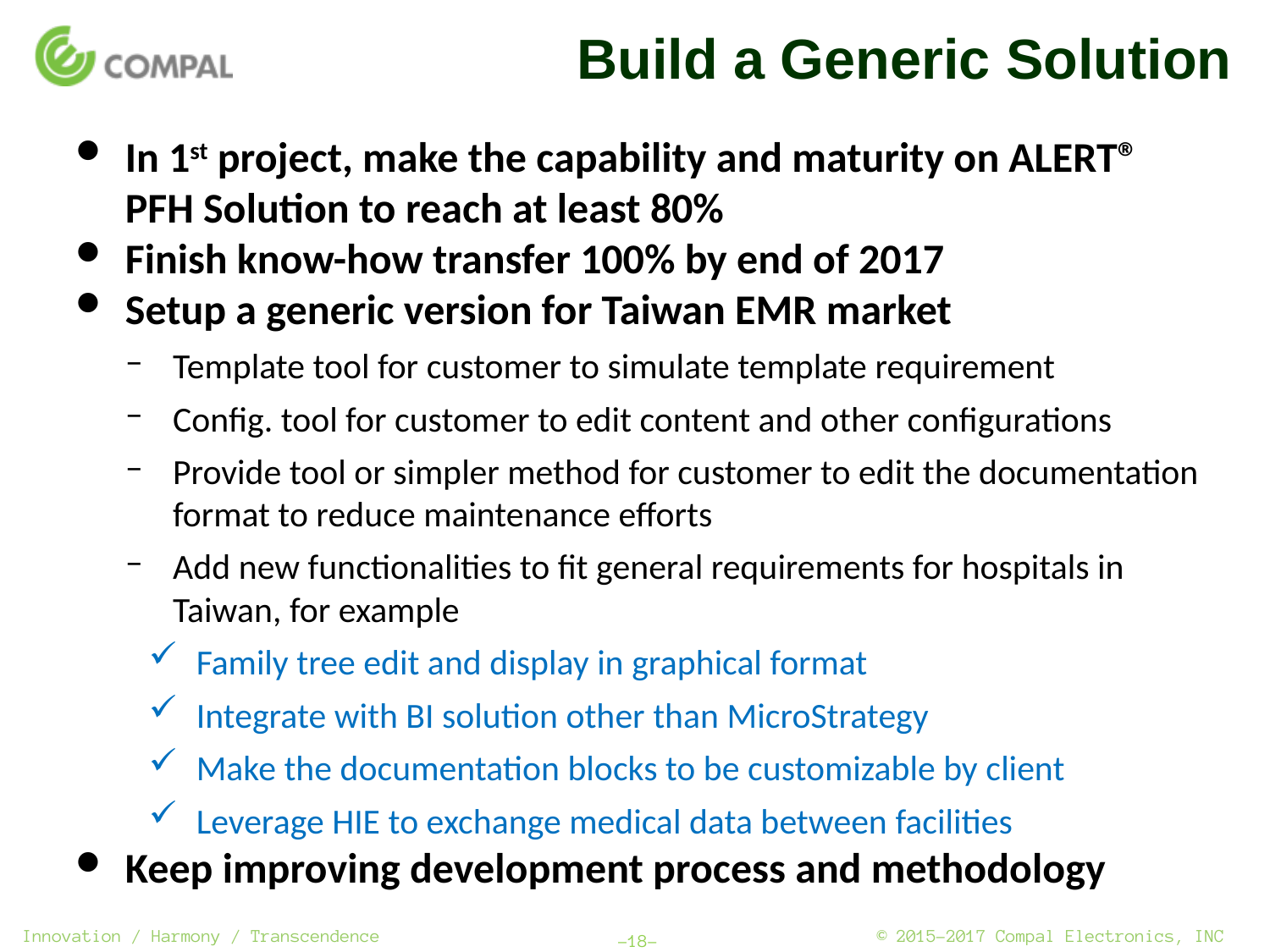

# Build a Generic Solution
In 1st project, make the capability and maturity on ALERT® PFH Solution to reach at least 80%
Finish know-how transfer 100% by end of 2017
Setup a generic version for Taiwan EMR market
Template tool for customer to simulate template requirement
Config. tool for customer to edit content and other configurations
Provide tool or simpler method for customer to edit the documentation format to reduce maintenance efforts
Add new functionalities to fit general requirements for hospitals in Taiwan, for example
Family tree edit and display in graphical format
Integrate with BI solution other than MicroStrategy
Make the documentation blocks to be customizable by client
Leverage HIE to exchange medical data between facilities
Keep improving development process and methodology
-18-